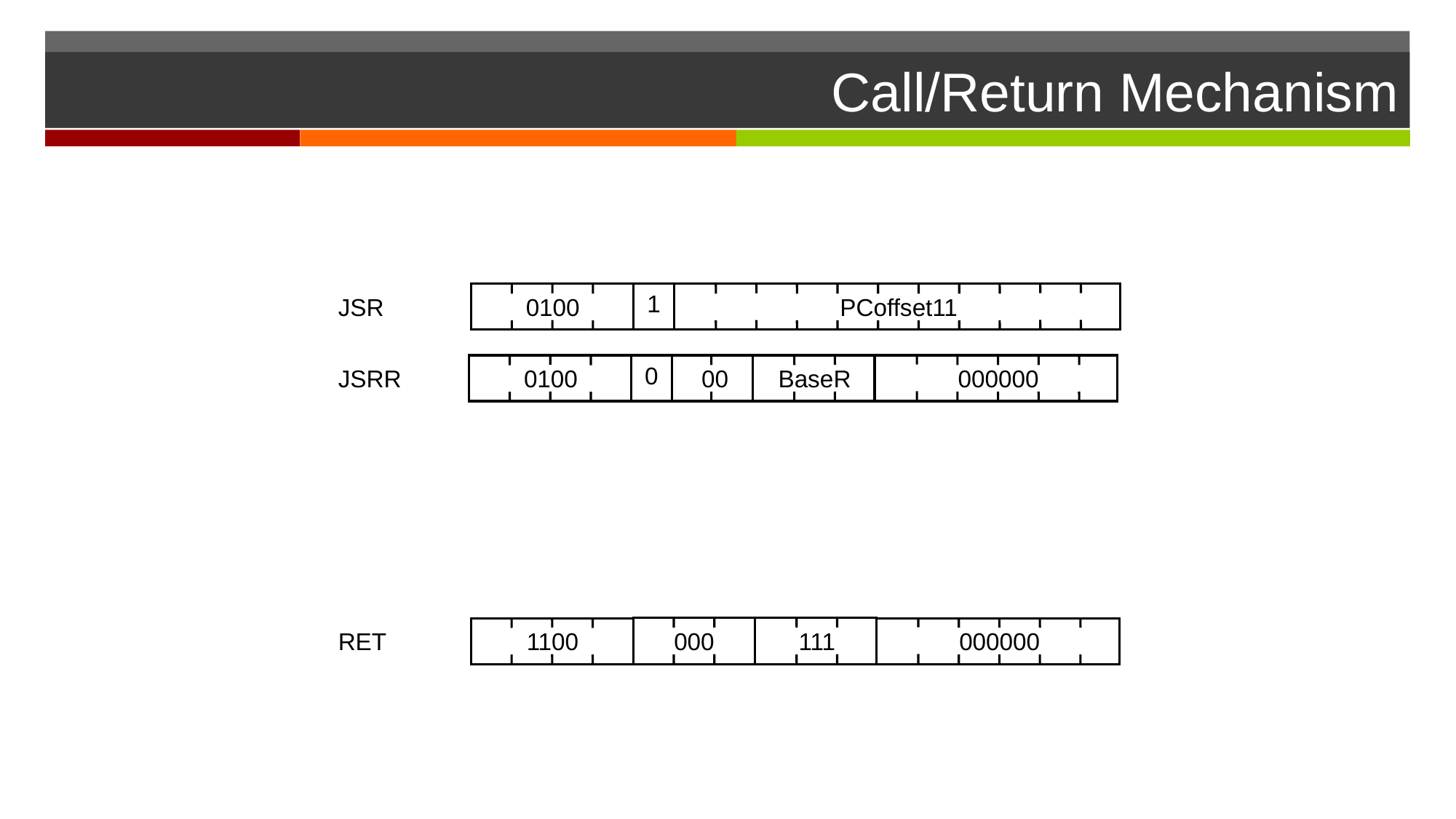

# Call/Return Mechanism

1

JSR
0100
PCoffset11

0

JSRR
0100
00
BaseR
000000

RET
1100
000
111
000000